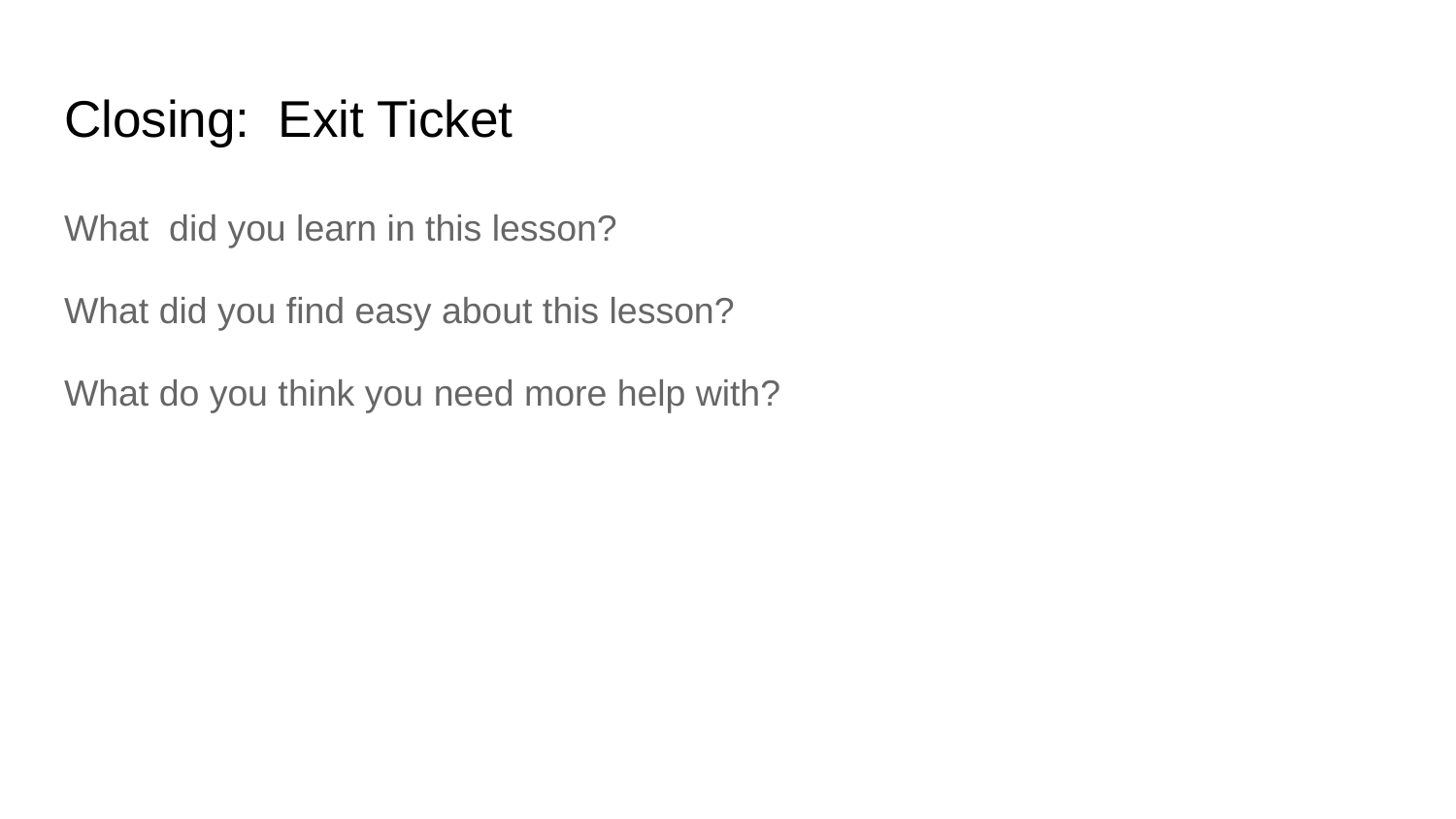

# Closing:  Exit Ticket
What  did you learn in this lesson?
What did you find easy about this lesson?
What do you think you need more help with?